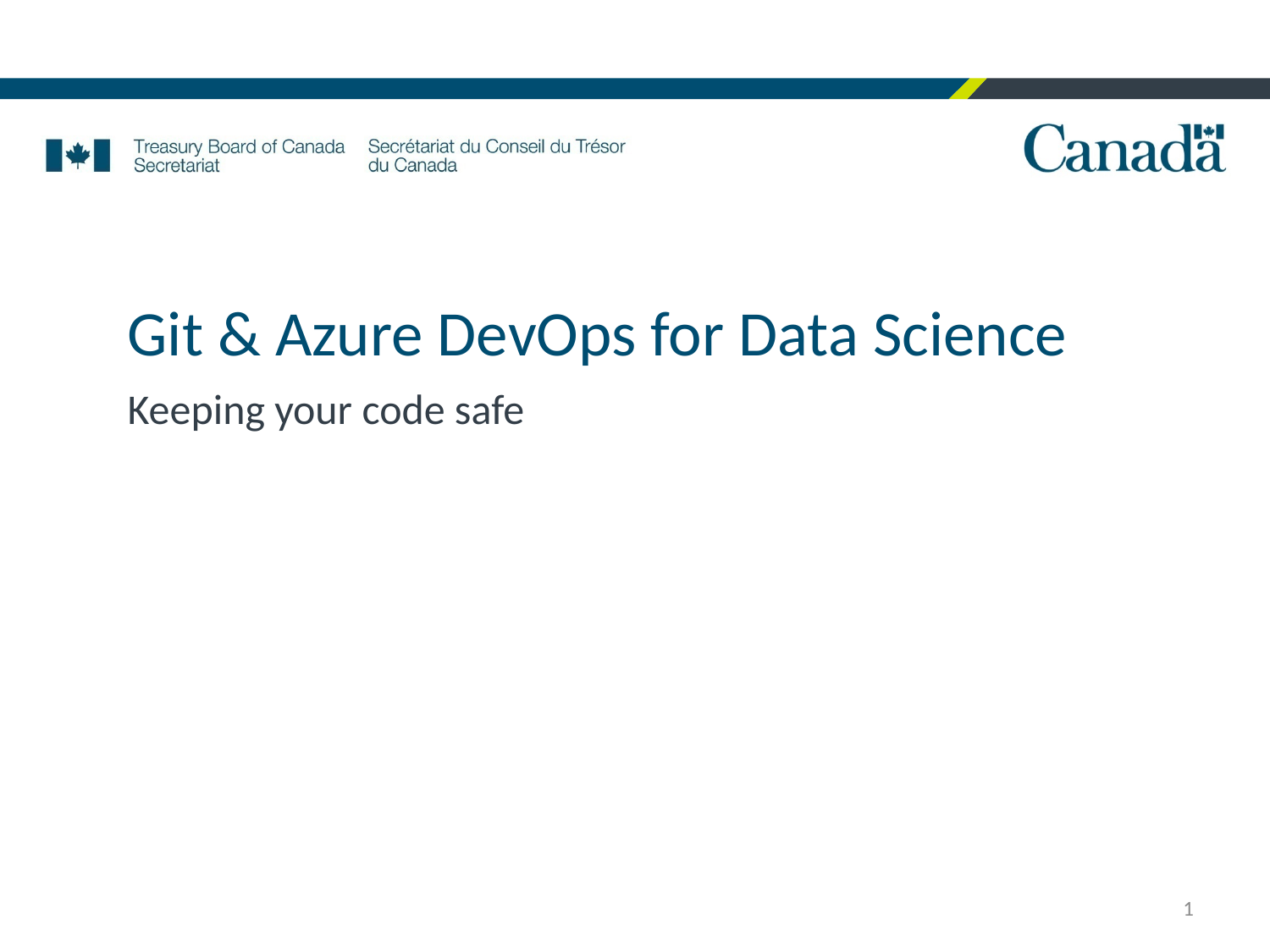

# Git & Azure DevOps for Data Science
Keeping your code safe
1